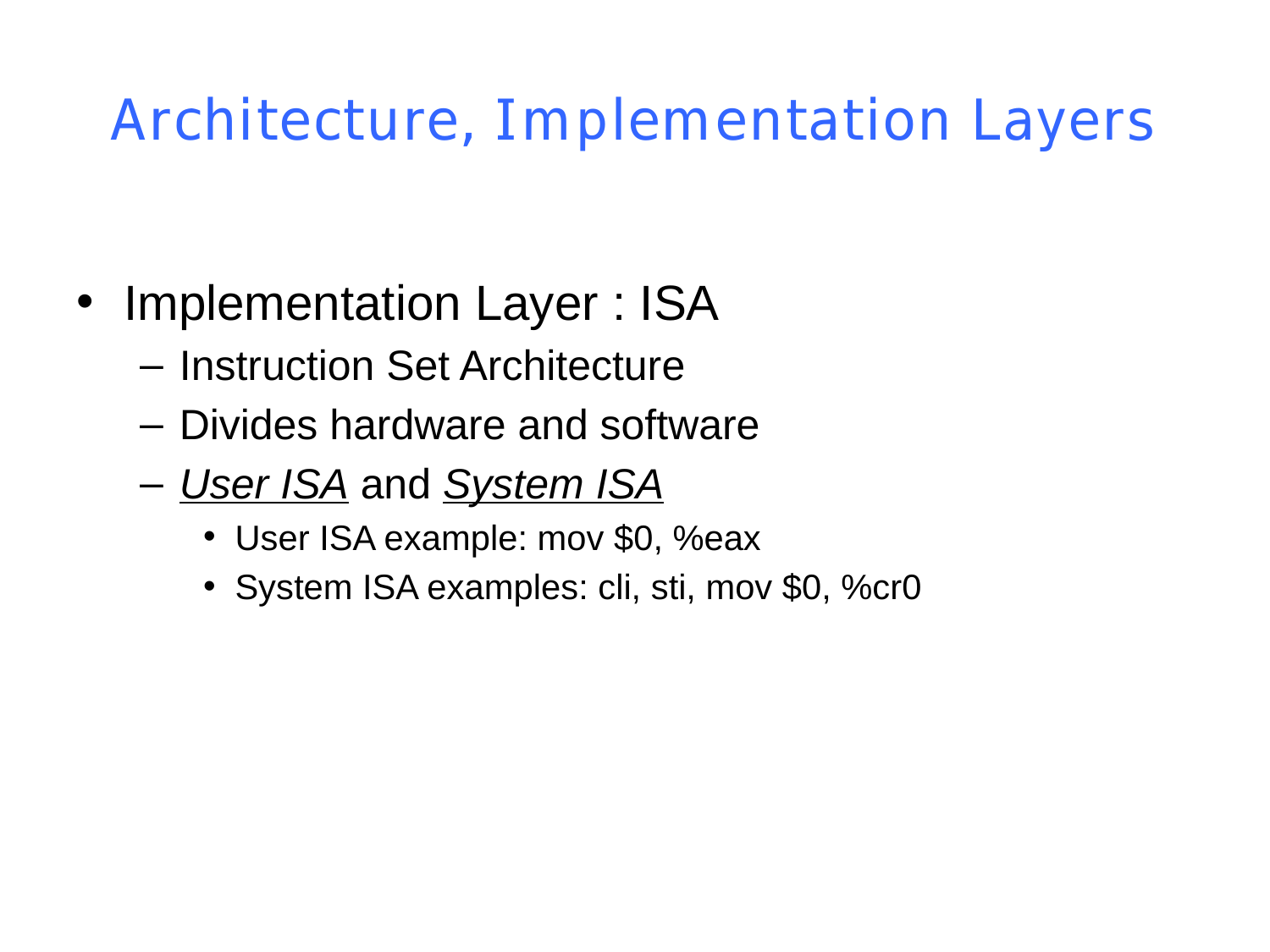

# Architecture, Implementation Layers
Implementation Layer : ISA
Instruction Set Architecture
Divides hardware and software
User ISA and System ISA
User ISA example: mov $0, %eax
System ISA examples: cli, sti, mov $0, %cr0